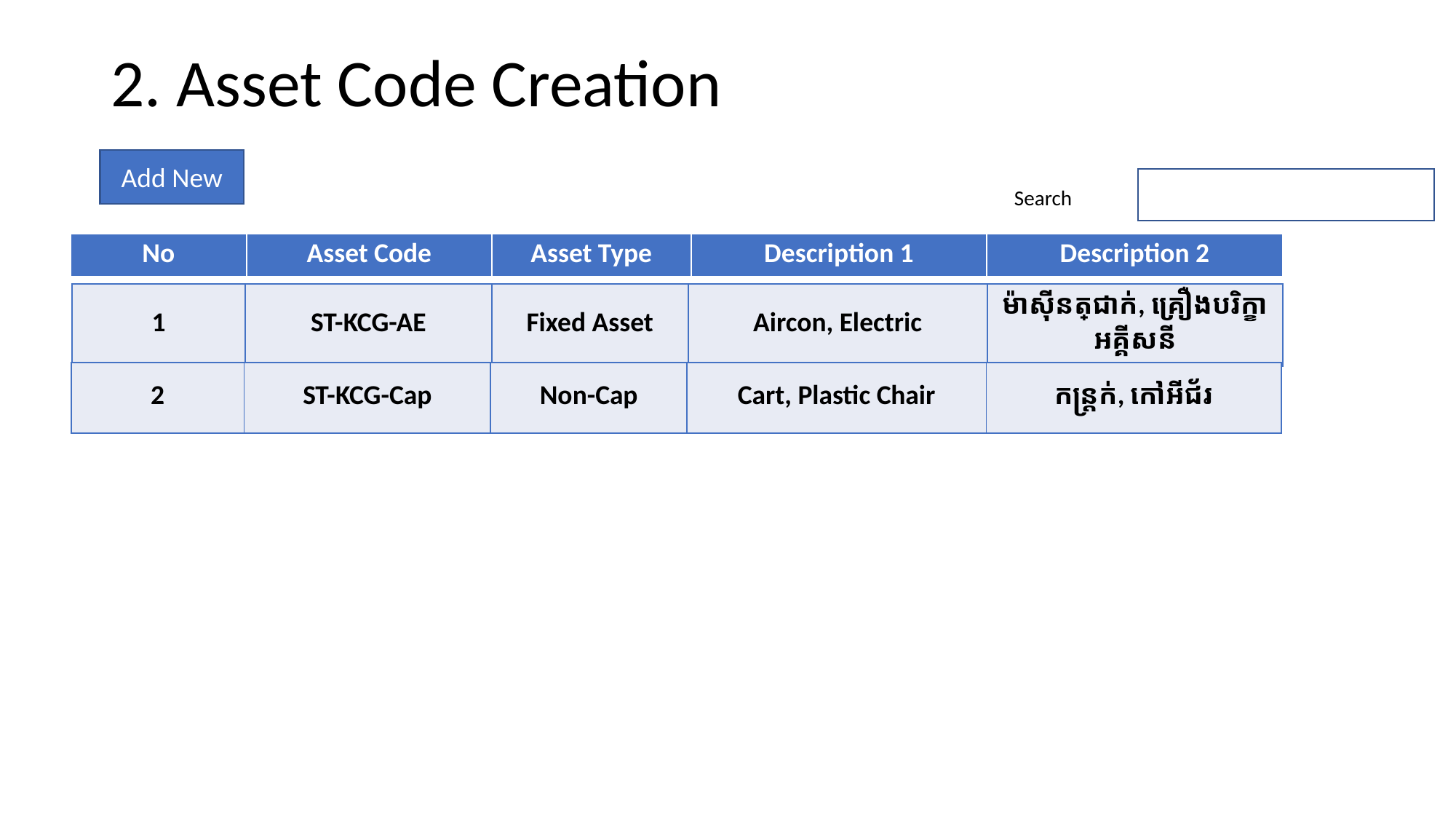

2. Asset Code Creation
Add New

Search
| No | Asset Code | Asset Type | Description 1 | Description 2 |
| --- | --- | --- | --- | --- |
| 1 | ST-KCG-AE | Fixed Asset | Aircon, Electric | ម៉ាស៊ីនត្រជាក់, គ្រឿងបរិក្ខាអគ្គីសនី |
| --- | --- | --- | --- | --- |
| 2 | ST-KCG-Cap | Non-Cap | Cart, Plastic Chair | កន្រ្តក់, កៅអីជ័រ |
| --- | --- | --- | --- | --- |